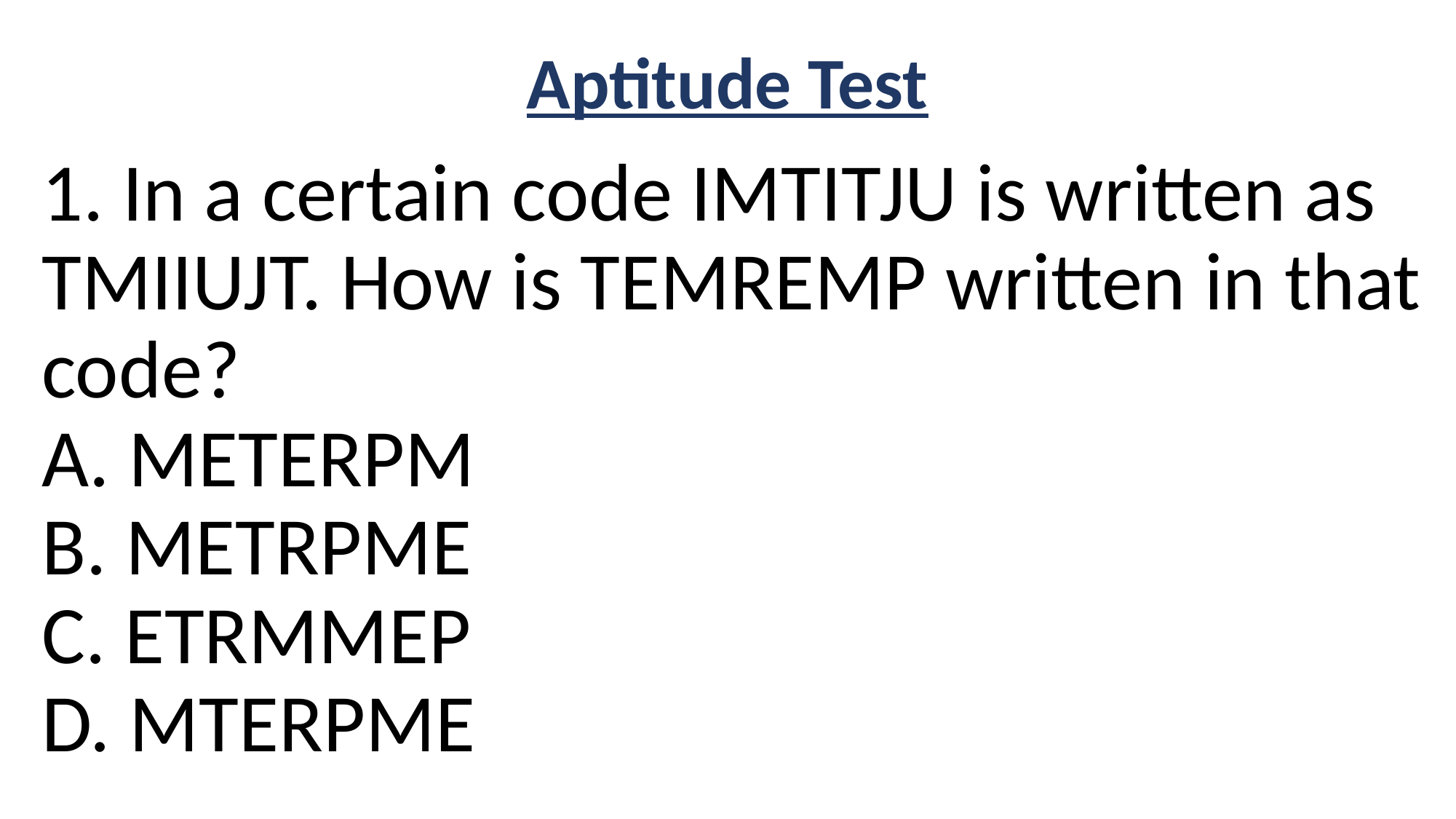

Aptitude Test
# 1. In a certain code IMTITJU is written as TMIIUJT. How is TEMREMP written in that code? A. METERPM B. METRPME C. ETRMMEP D. MTERPME